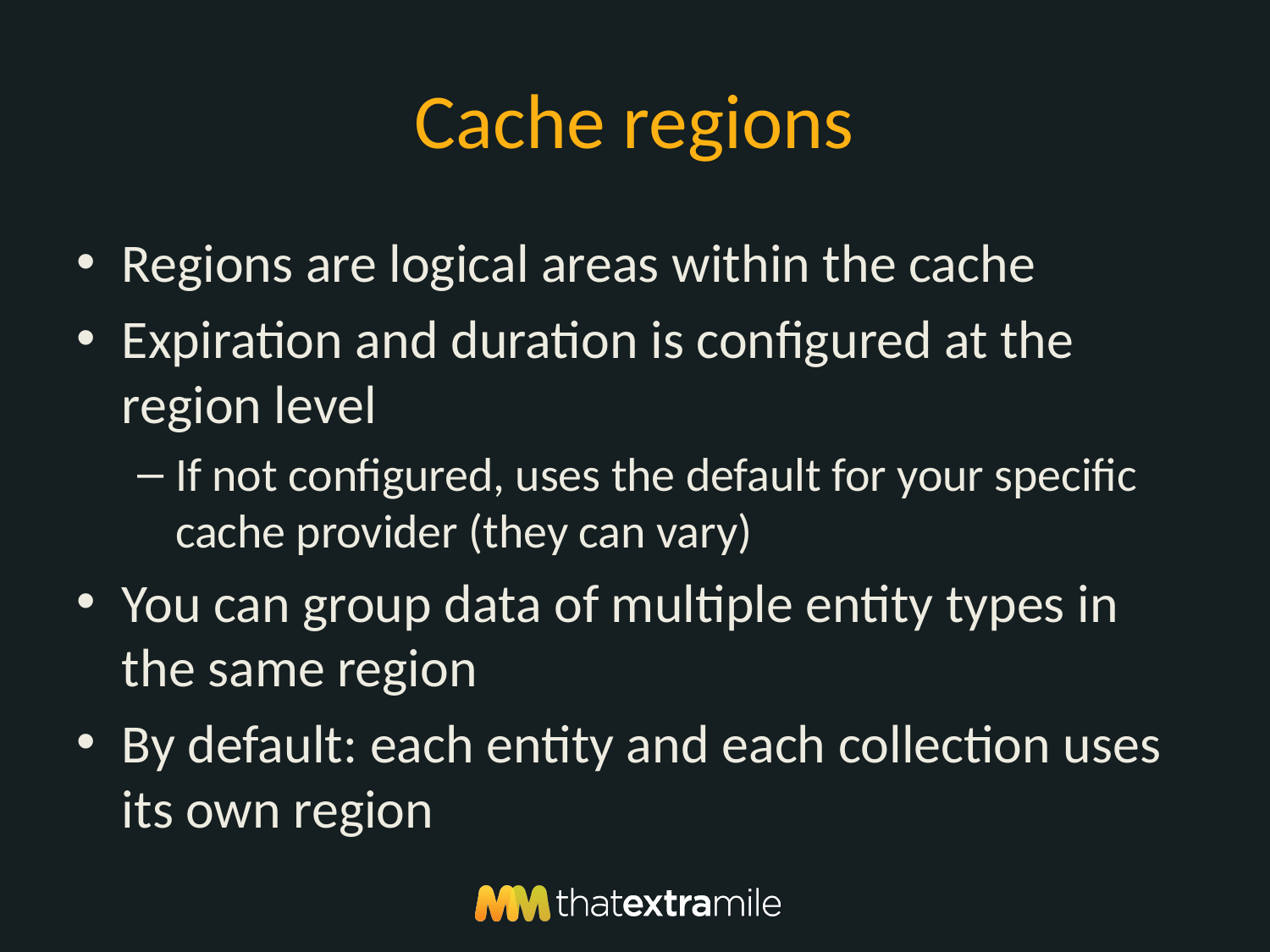

# Cache regions
Regions are logical areas within the cache
Expiration and duration is configured at the region level
If not configured, uses the default for your specific cache provider (they can vary)
You can group data of multiple entity types in the same region
By default: each entity and each collection uses its own region